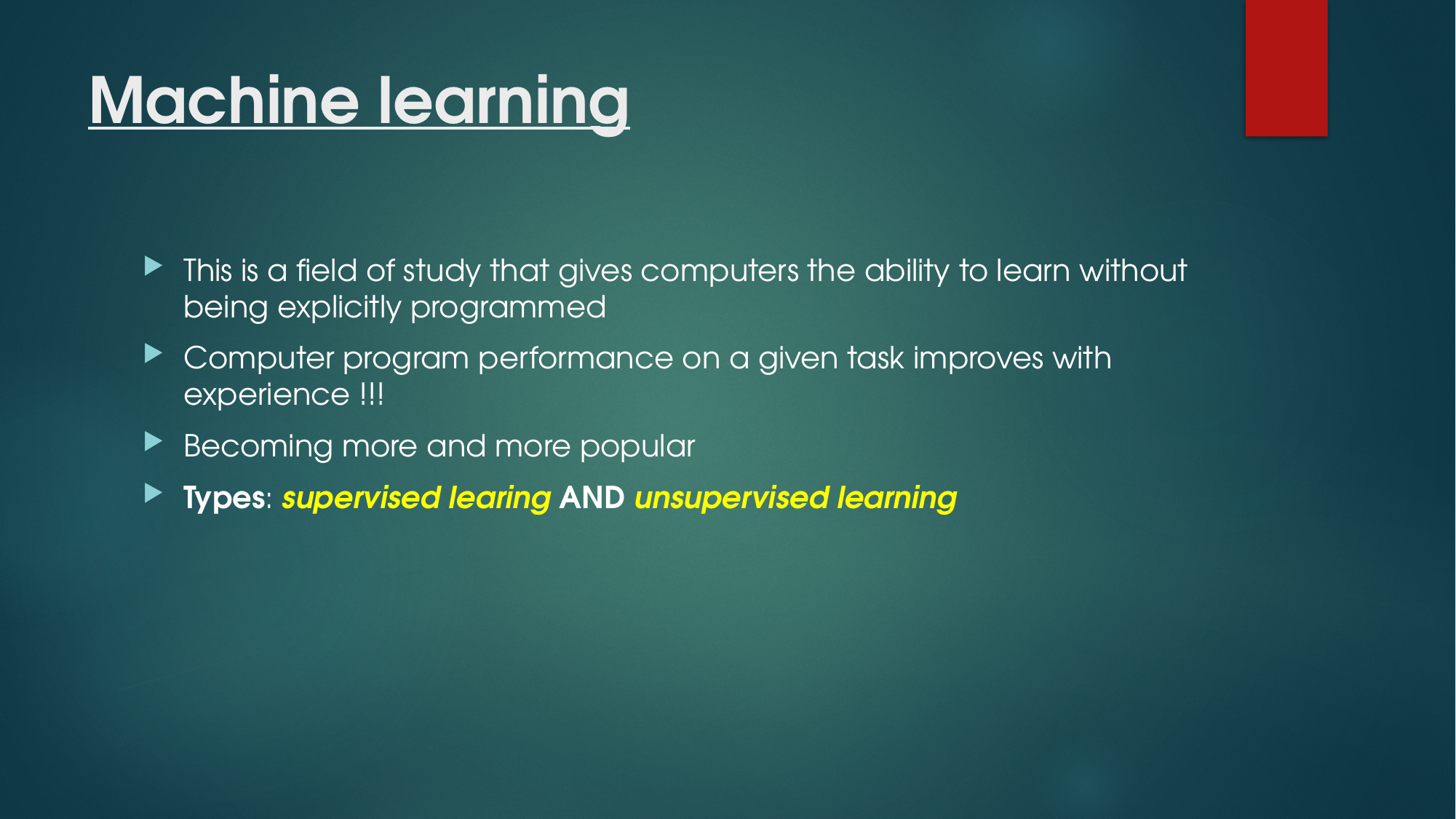

# Machine learning
This is a field of study that gives computers the ability to learn without being explicitly programmed
Computer program performance on a given task improves with experience !!!
Becoming more and more popular
Types: supervised learing AND unsupervised learning